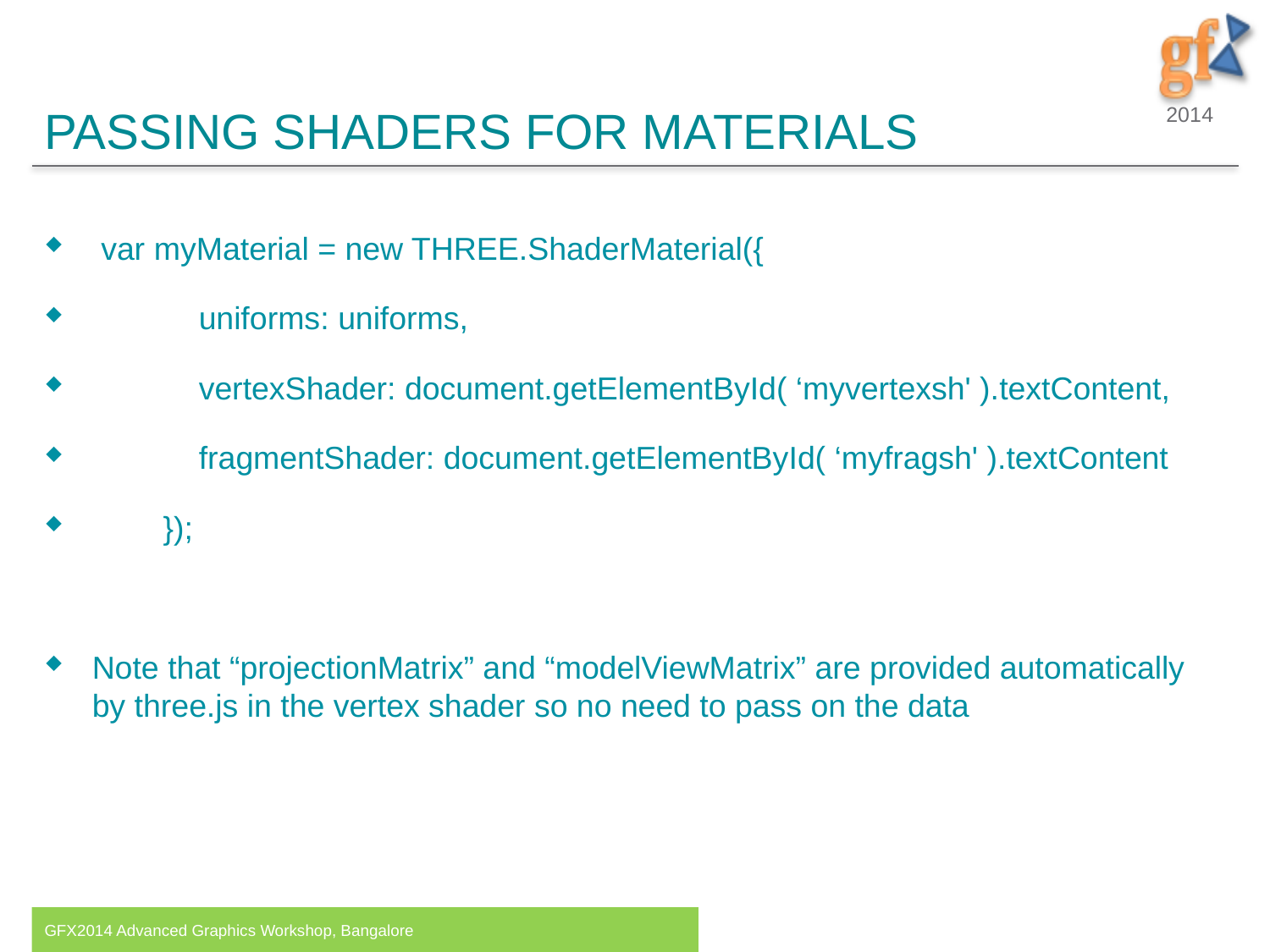

# Passing shaders for materials
 var myMaterial = new THREE.ShaderMaterial({
            uniforms: uniforms,
            vertexShader: document.getElementById( ‘myvertexsh' ).textContent,
            fragmentShader: document.getElementById( ‘myfragsh' ).textContent
        });

Note that “projectionMatrix” and “modelViewMatrix” are provided automatically by three.js in the vertex shader so no need to pass on the data
GFX2014 Advanced Graphics Workshop, Bangalore
14